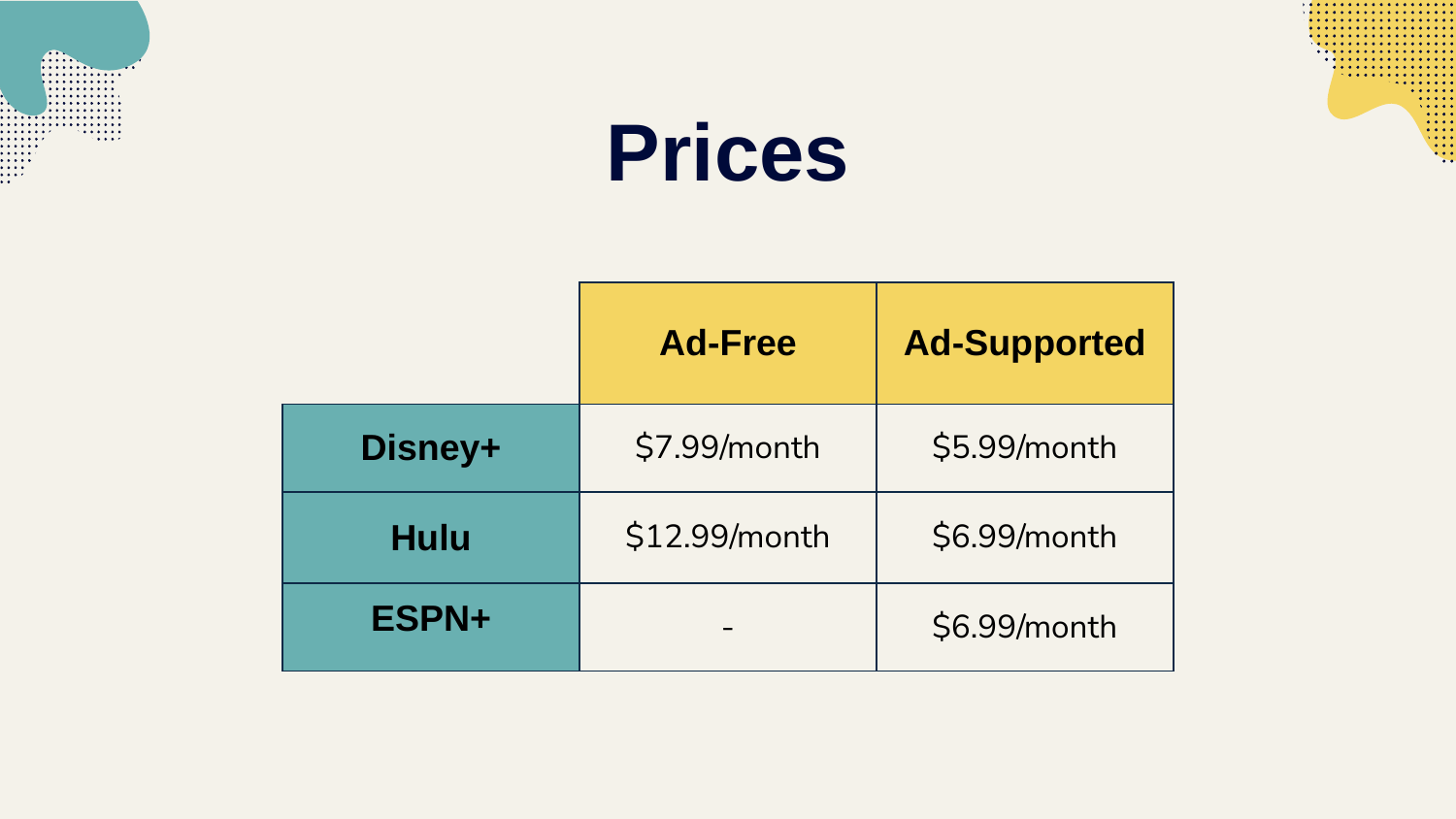

# Prices
|  | Ad-Free | Ad-Supported |
| --- | --- | --- |
| Disney+ | $7.99/month | $5.99/month |
| Hulu | $12.99/month | $6.99/month |
| ESPN+ | - | $6.99/month |